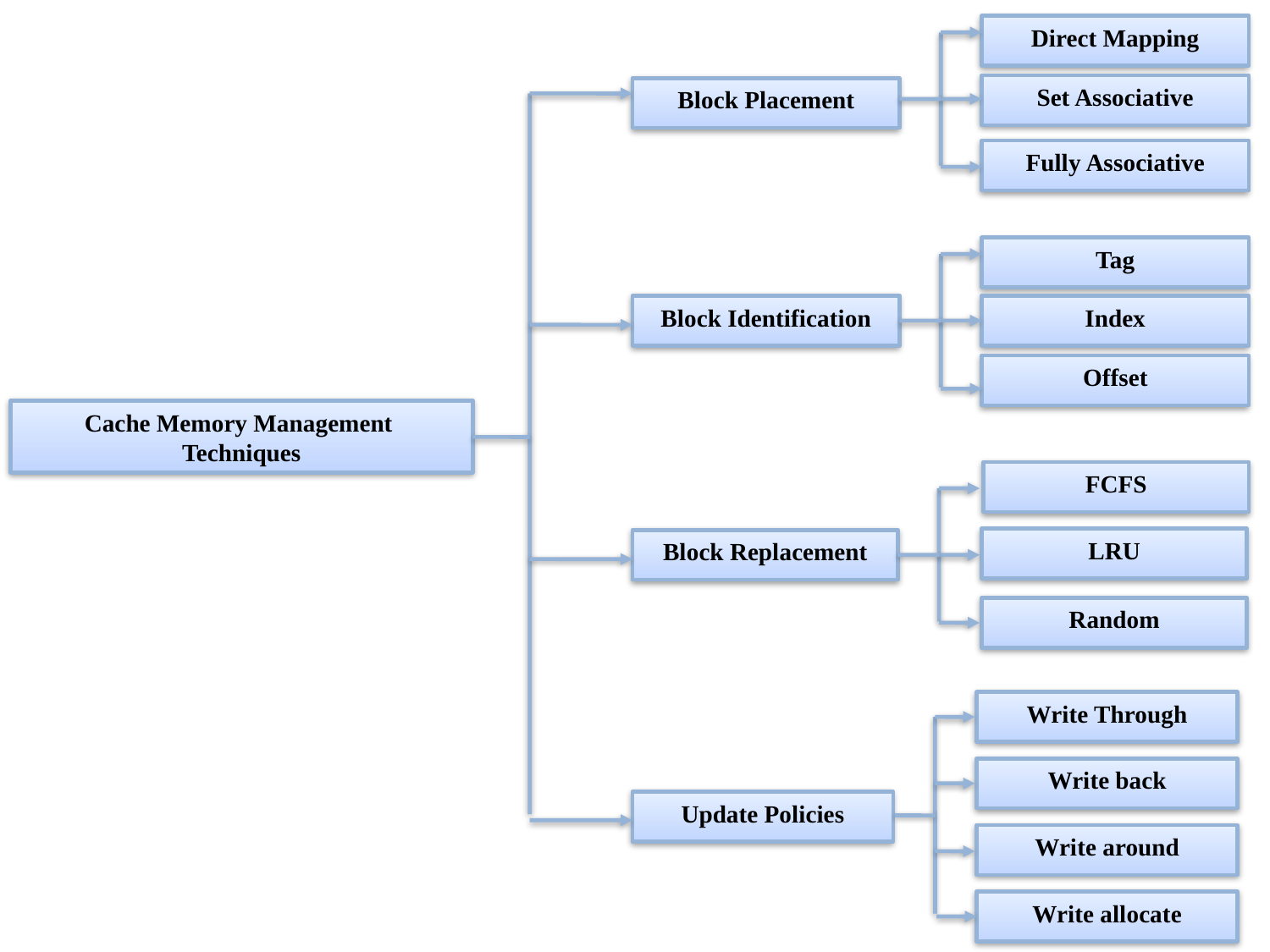

Direct Mapping

Set Associative
Block Placement

Fully Associative

Tag

Block Identification
Index

Offset

Cache Memory Management  Techniques

FCFS

LRU
Block Replacement

Random

Write Through

Write back

Update Policies

Write around

Write allocate